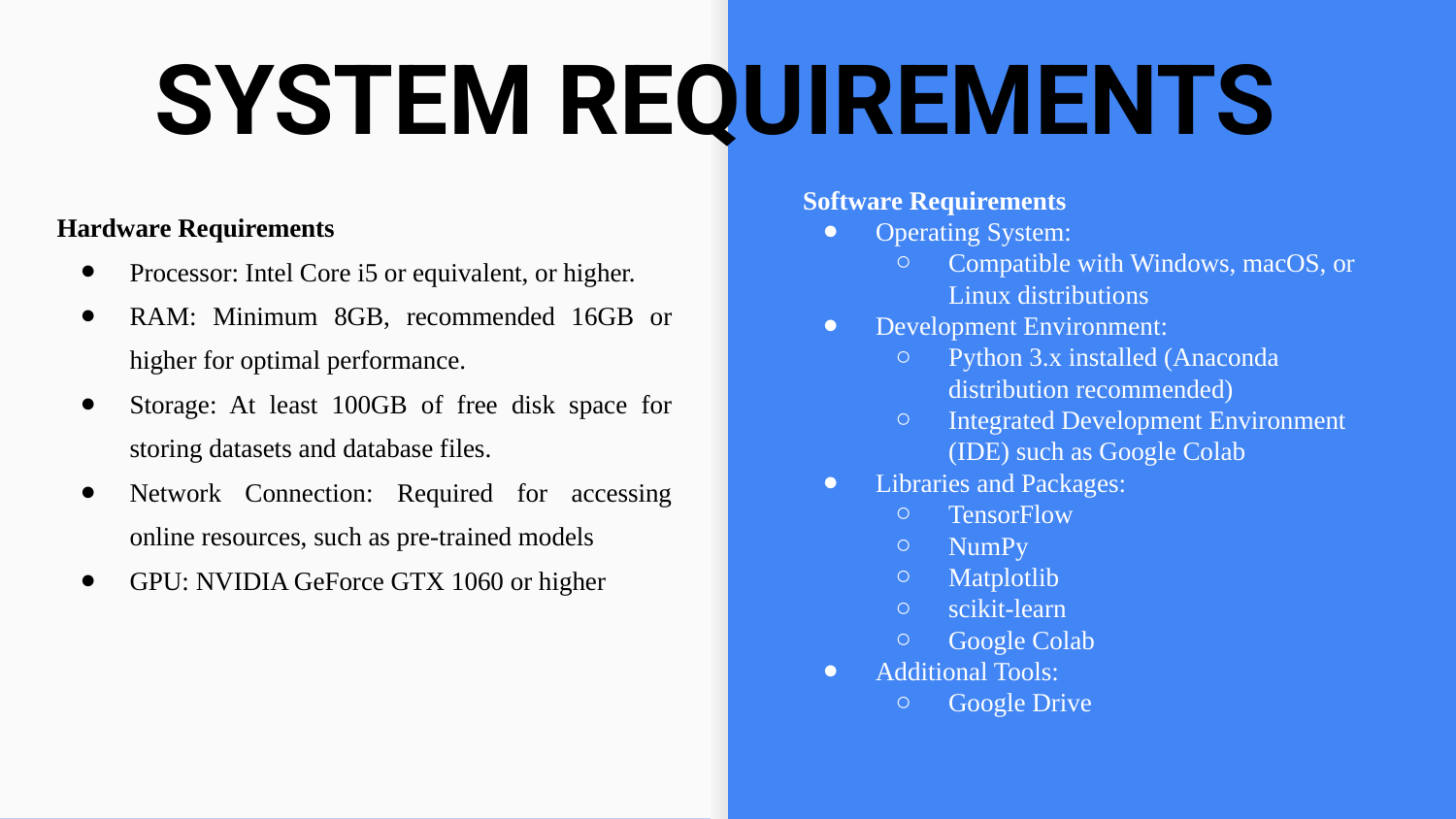

SYSTEM REQUIREMENTS
Software Requirements
Operating System:
Compatible with Windows, macOS, or Linux distributions
Development Environment:
Python 3.x installed (Anaconda distribution recommended)
Integrated Development Environment (IDE) such as Google Colab
Libraries and Packages:
TensorFlow
NumPy
Matplotlib
scikit-learn
Google Colab
Additional Tools:
Google Drive
# Hardware Requirements
Processor: Intel Core i5 or equivalent, or higher.
RAM: Minimum 8GB, recommended 16GB or higher for optimal performance.
Storage: At least 100GB of free disk space for storing datasets and database files.
Network Connection: Required for accessing online resources, such as pre-trained models
GPU: NVIDIA GeForce GTX 1060 or higher